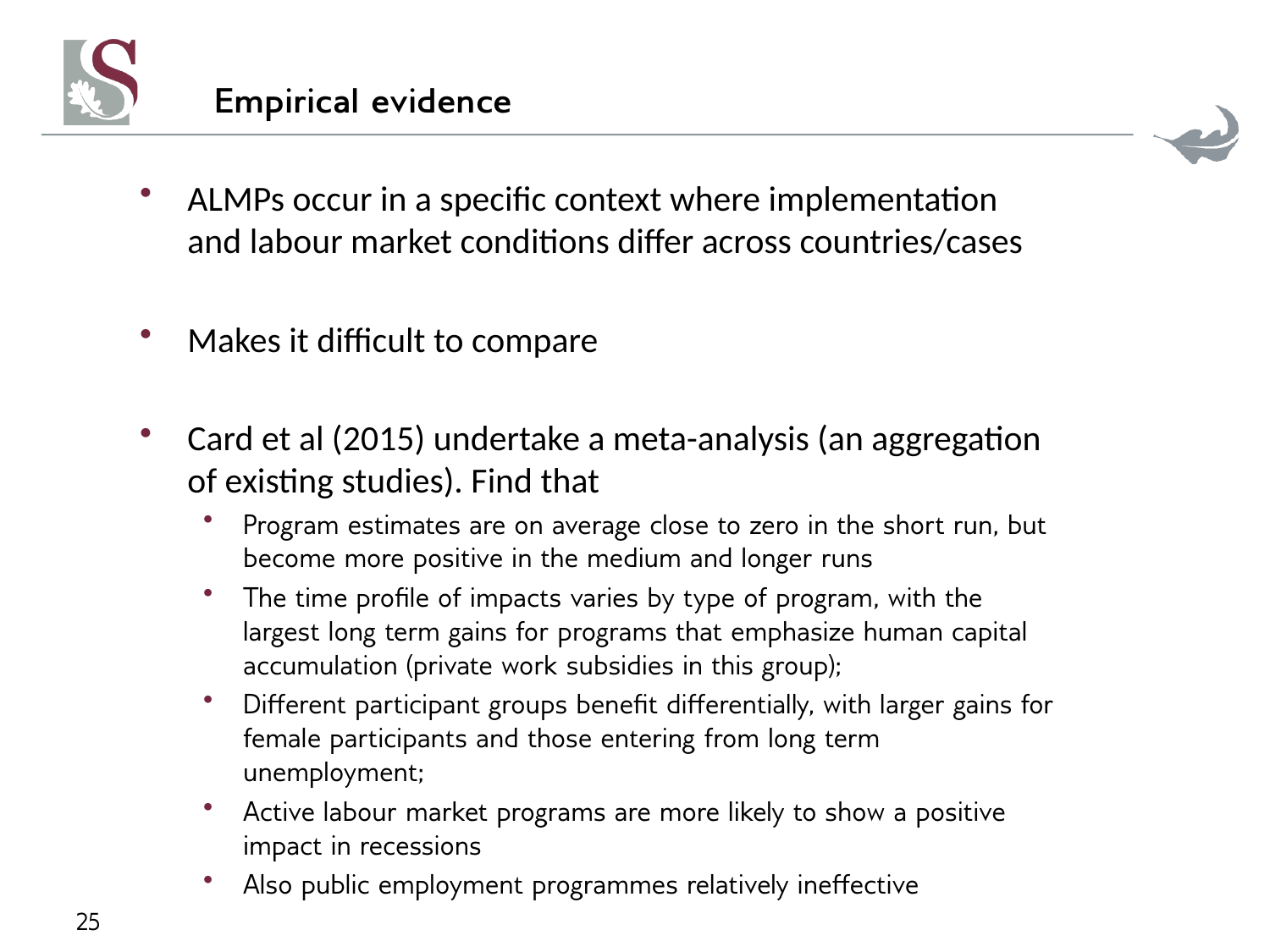

# Empirical evidence
ALMPs occur in a specific context where implementation and labour market conditions differ across countries/cases

Makes it difficult to compare

Card et al (2015) undertake a meta-analysis (an aggregation of existing studies). Find that
Program estimates are on average close to zero in the short run, but become more positive in the medium and longer runs
The time profile of impacts varies by type of program, with the largest long term gains for programs that emphasize human capital accumulation (private work subsidies in this group);
Different participant groups benefit differentially, with larger gains for female participants and those entering from long term unemployment;
Active labour market programs are more likely to show a positive impact in recessions
Also public employment programmes relatively ineffective

25